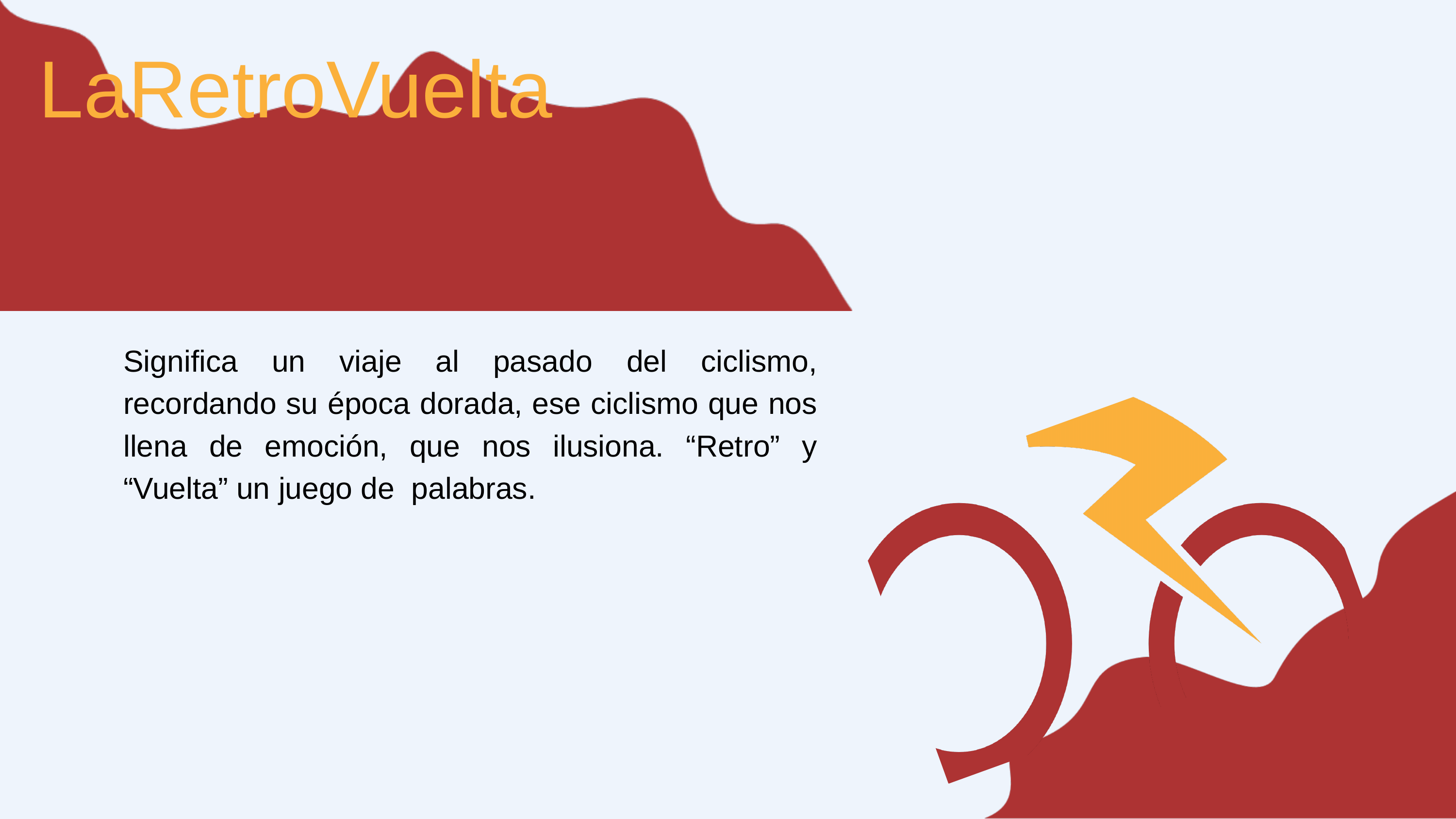

LaRetroVuelta
Significa un viaje al pasado del ciclismo, recordando su época dorada, ese ciclismo que nos llena de emoción, que nos ilusiona. “Retro” y “Vuelta” un juego de  palabras.